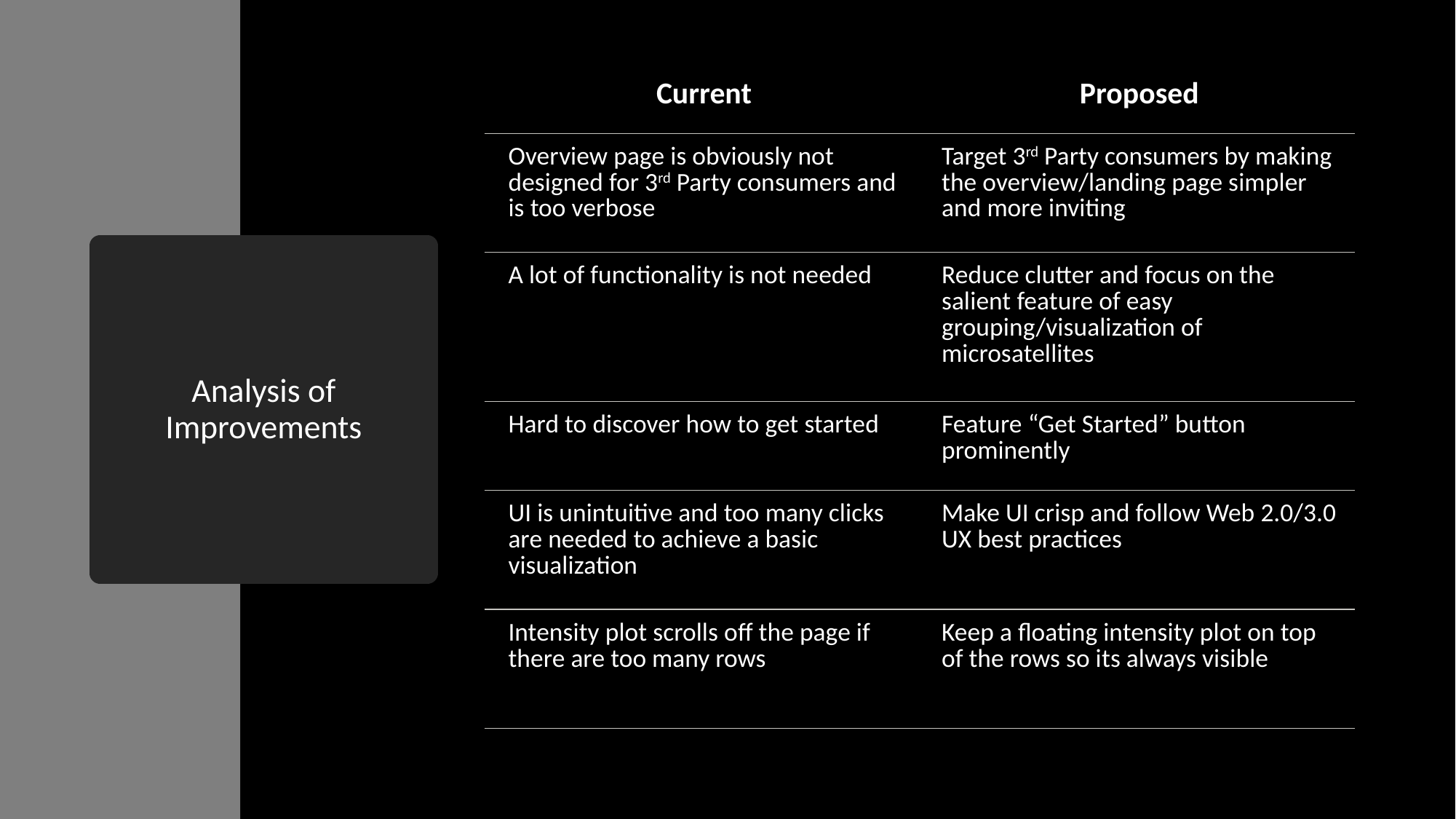

| Current | Proposed |
| --- | --- |
| Overview page is obviously not designed for 3rd Party consumers and is too verbose | Target 3rd Party consumers by making the overview/landing page simpler and more inviting |
| A lot of functionality is not needed | Reduce clutter and focus on the salient feature of easy grouping/visualization of microsatellites |
| Hard to discover how to get started | Feature “Get Started” button prominently |
| UI is unintuitive and too many clicks are needed to achieve a basic visualization | Make UI crisp and follow Web 2.0/3.0 UX best practices |
| Intensity plot scrolls off the page if there are too many rows | Keep a floating intensity plot on top of the rows so its always visible |
# Analysis of Improvements